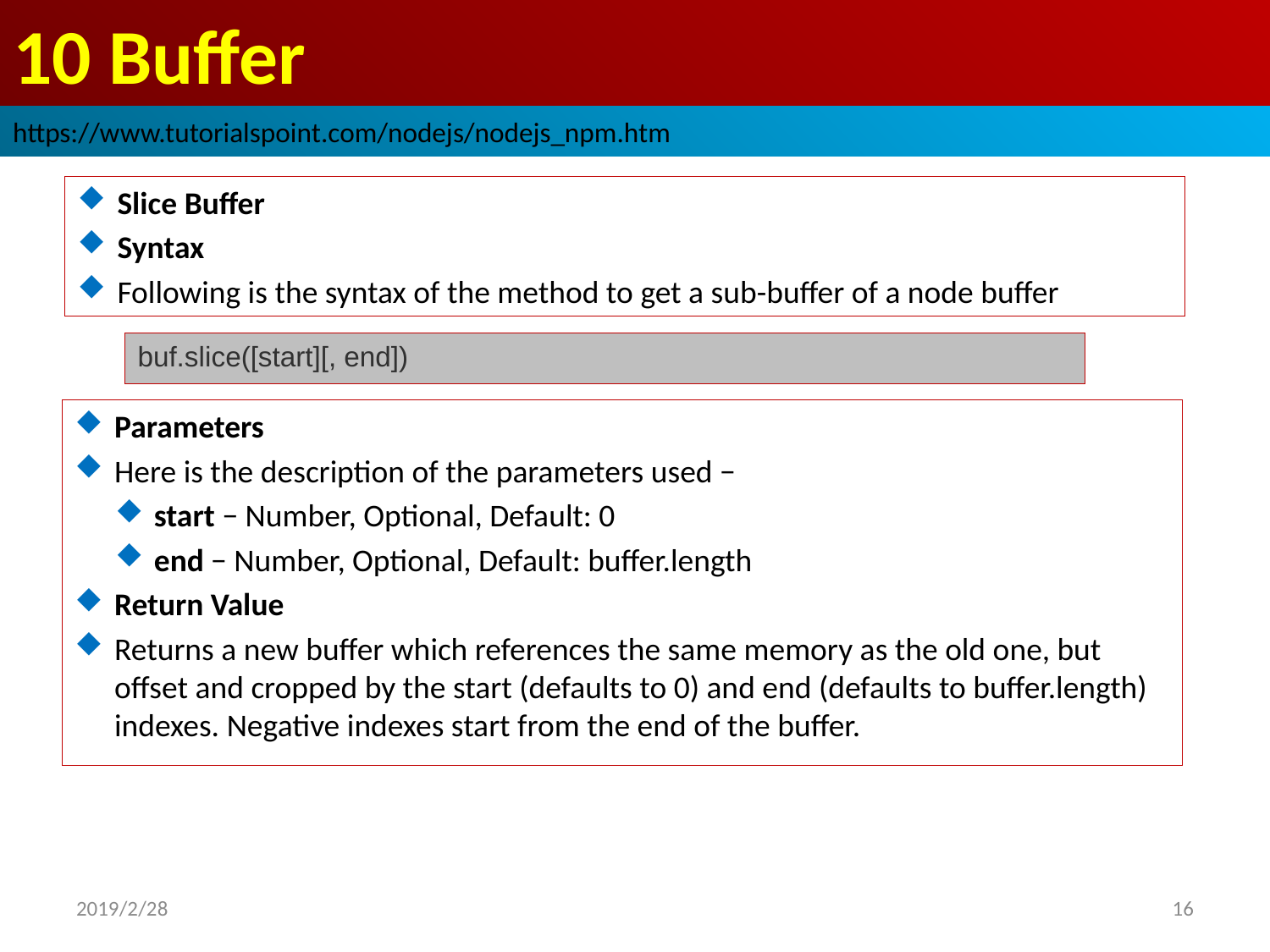

# 10 Buffer
https://www.tutorialspoint.com/nodejs/nodejs_npm.htm
Slice Buffer
Syntax
Following is the syntax of the method to get a sub-buffer of a node buffer

buf.slice([start][, end])
Parameters
Here is the description of the parameters used −
start − Number, Optional, Default: 0
end − Number, Optional, Default: buffer.length
Return Value
Returns a new buffer which references the same memory as the old one, but offset and cropped by the start (defaults to 0) and end (defaults to buffer.length) indexes. Negative indexes start from the end of the buffer.

2019/2/28
16